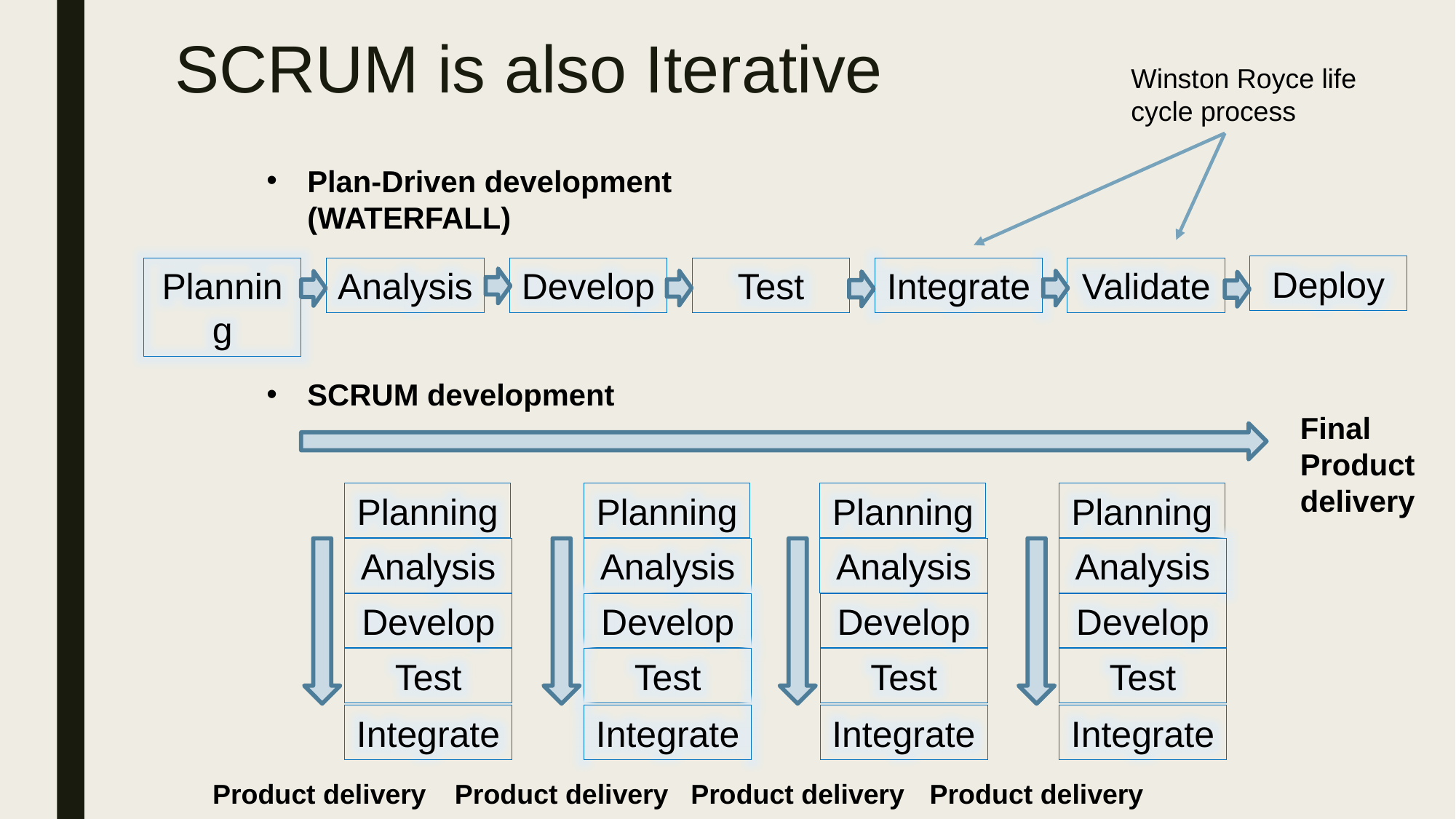

# SCRUM is also Iterative
Winston Royce life
cycle process
Plan-Driven development (WATERFALL)
Deploy
Test
Integrate
Validate
Develop
Analysis
Planning

SCRUM development
Final
Product
delivery
Planning
Planning
Planning
Planning

Analysis

Analysis

Analysis

Analysis
Develop
Develop
Develop
Develop
Test
Test
Test
Test
Integrate
Integrate
Integrate
Integrate
Product delivery
Product delivery
Product delivery
Product delivery